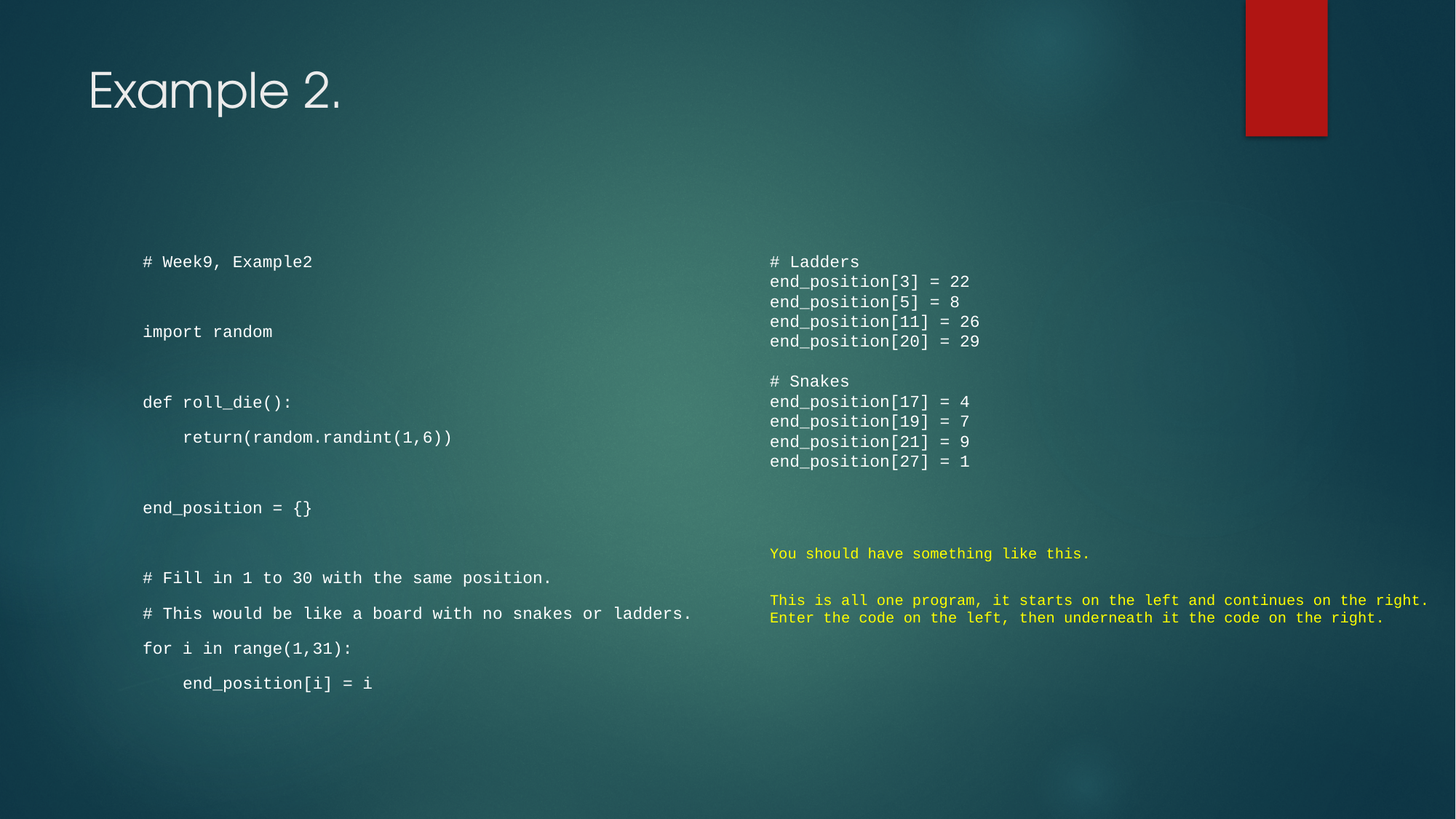

# Example 2.
# Week9, Example2

import random

def roll_die():
    return(random.randint(1,6))

end_position = {}

# Fill in 1 to 30 with the same position.
# This would be like a board with no snakes or ladders.
for i in range(1,31):
    end_position[i] = i

# Ladders
end_position[3] = 22
end_position[5] = 8
end_position[11] = 26
end_position[20] = 29

# Snakes
end_position[17] = 4
end_position[19] = 7
end_position[21] = 9
end_position[27] = 1
You should have something like this.
This is all one program, it starts on the left and continues on the right. Enter the code on the left, then underneath it the code on the right.